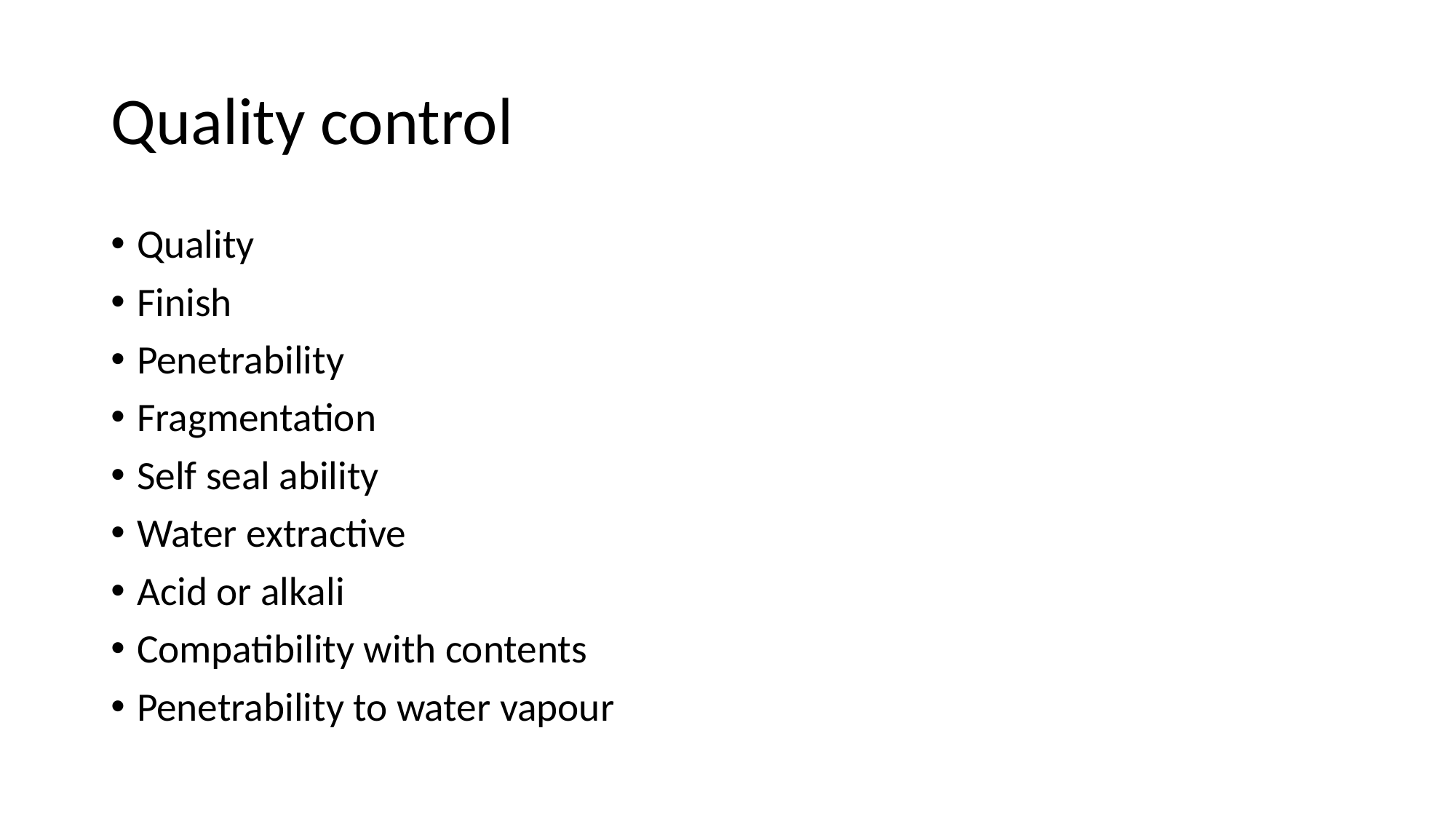

# Quality control
Quality
Finish
Penetrability
Fragmentation
Self seal ability
Water extractive
Acid or alkali
Compatibility with contents
Penetrability to water vapour